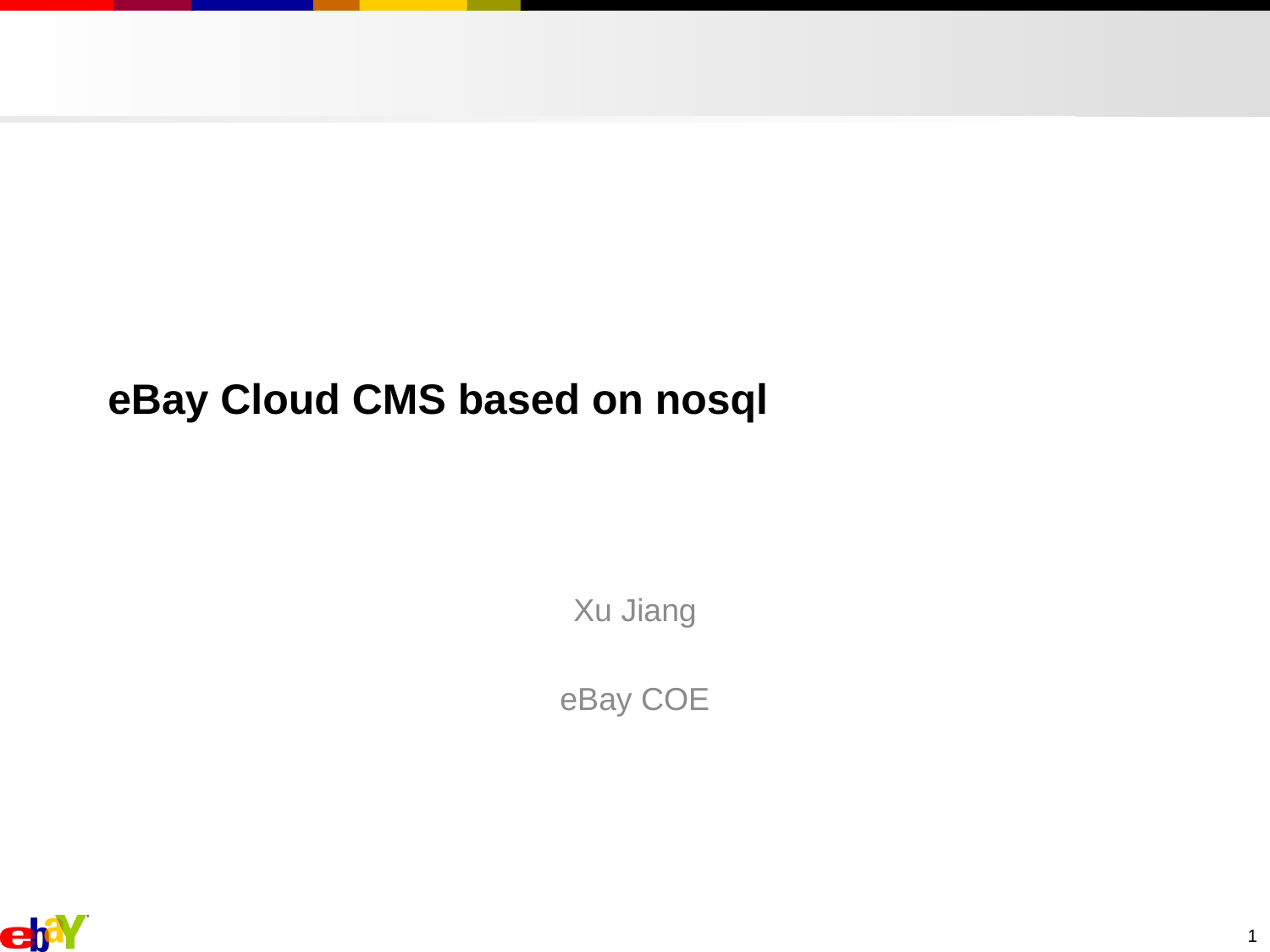

# eBay Cloud CMS based on nosql

Xu Jiang

eBay COE

1